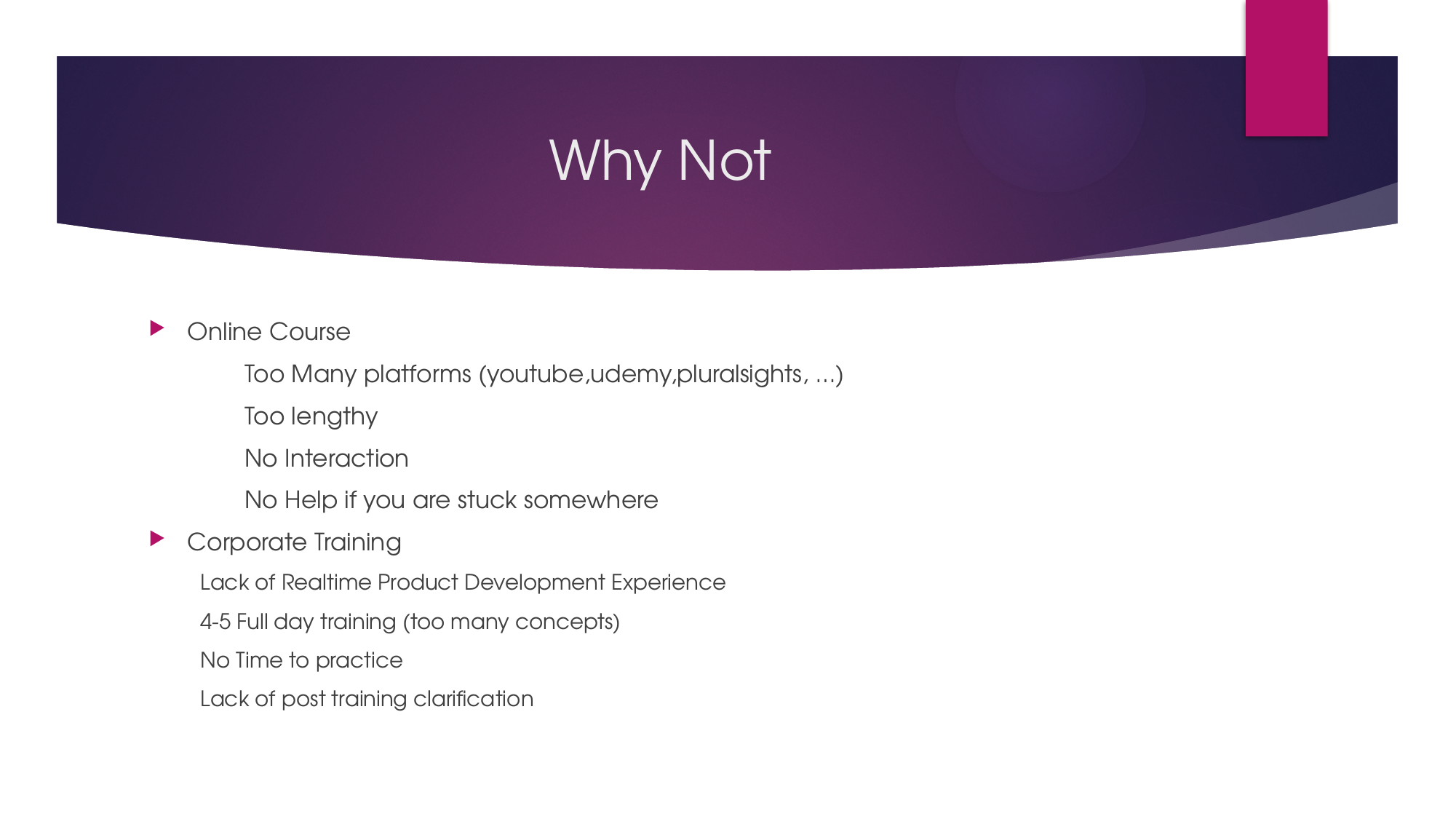

# Why Not
Online Course
	Too Many platforms (youtube,udemy,pluralsights, …)
 	Too lengthy
	No Interaction
	No Help if you are stuck somewhere
Corporate Training
Lack of Realtime Product Development Experience
4-5 Full day training (too many concepts)
No Time to practice
Lack of post training clarification